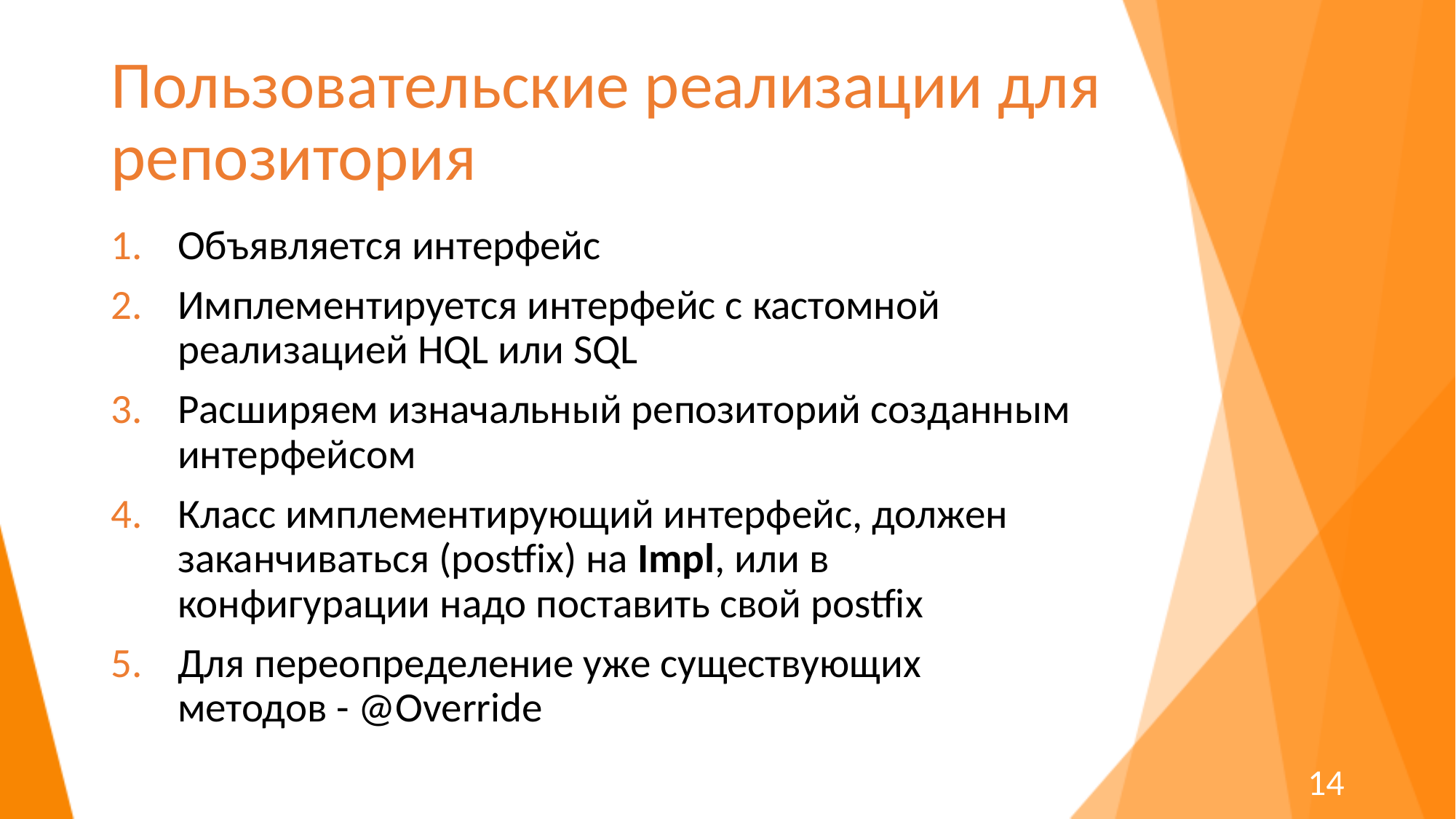

# Пользовательские реализации для репозитория
Объявляется интерфейс
Имплементируется интерфейс с кастомной реализацией HQL или SQL
Расширяем изначальный репозиторий созданным интерфейсом
Класс имплементирующий интерфейс, должен заканчиваться (postfix) на Impl, или в конфигурации надо поставить свой postfix
Для переопределение уже существующих методов - @Override
14